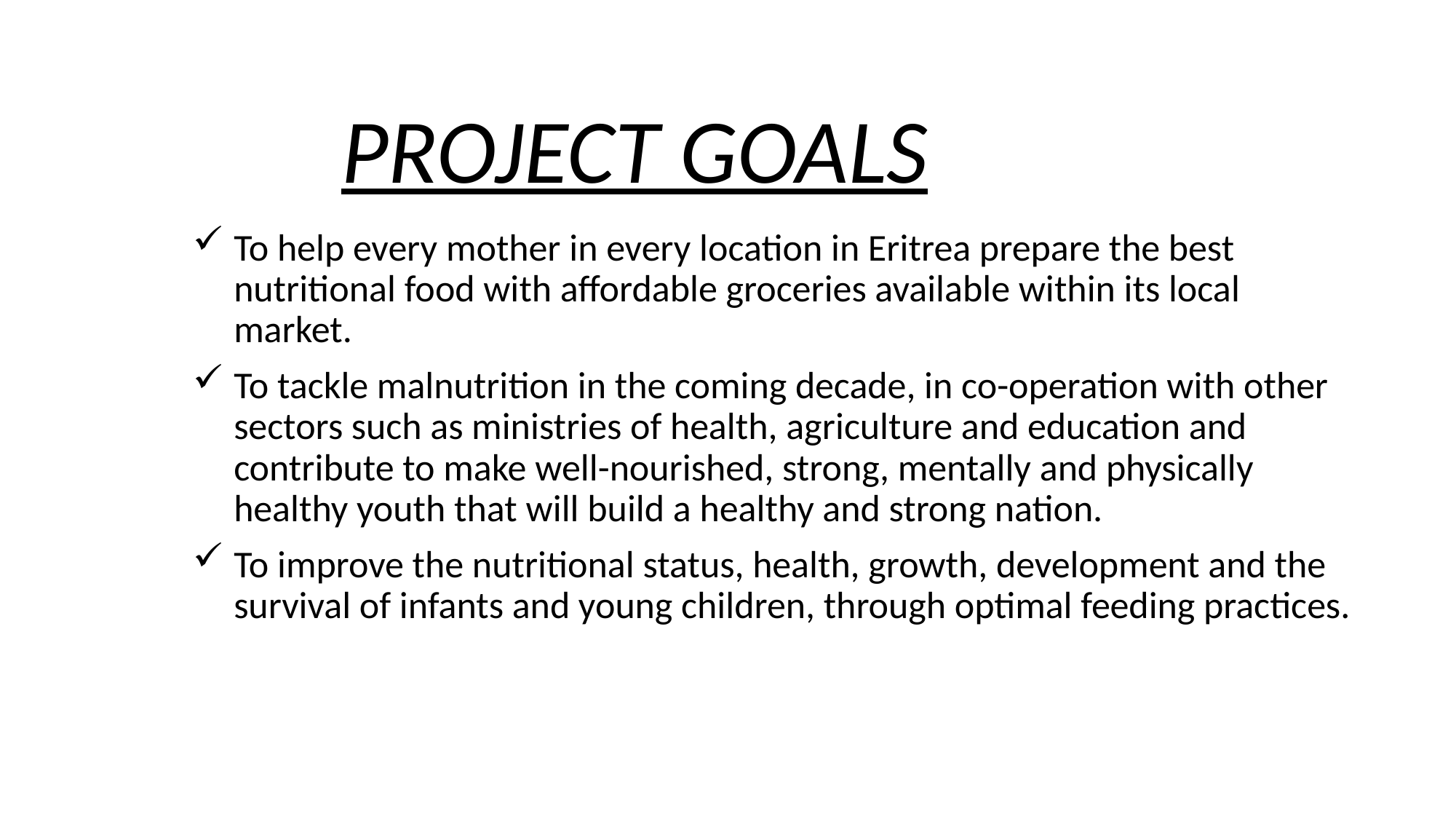

# PROJECT GOALS
To help every mother in every location in Eritrea prepare the best nutritional food with affordable groceries available within its local market.
To tackle malnutrition in the coming decade, in co-operation with other sectors such as ministries of health, agriculture and education and contribute to make well-nourished, strong, mentally and physically healthy youth that will build a healthy and strong nation.
To improve the nutritional status, health, growth, development and the survival of infants and young children, through optimal feeding practices.